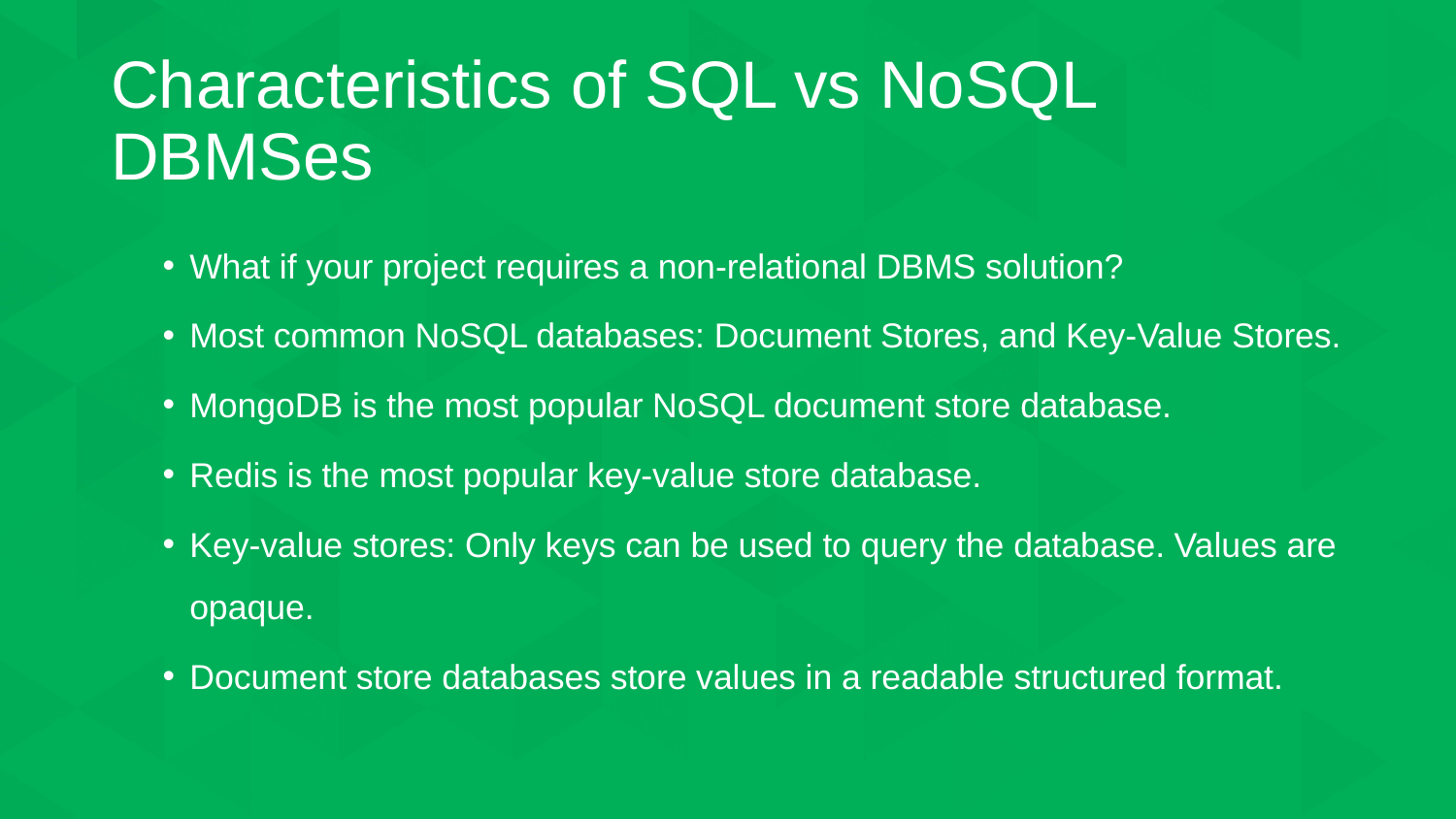

# Characteristics of SQL vs NoSQL DBMSes
What if your project requires a non-relational DBMS solution?
Most common NoSQL databases: Document Stores, and Key-Value Stores.
MongoDB is the most popular NoSQL document store database.
Redis is the most popular key-value store database.
Key-value stores: Only keys can be used to query the database. Values are opaque.
Document store databases store values in a readable structured format.